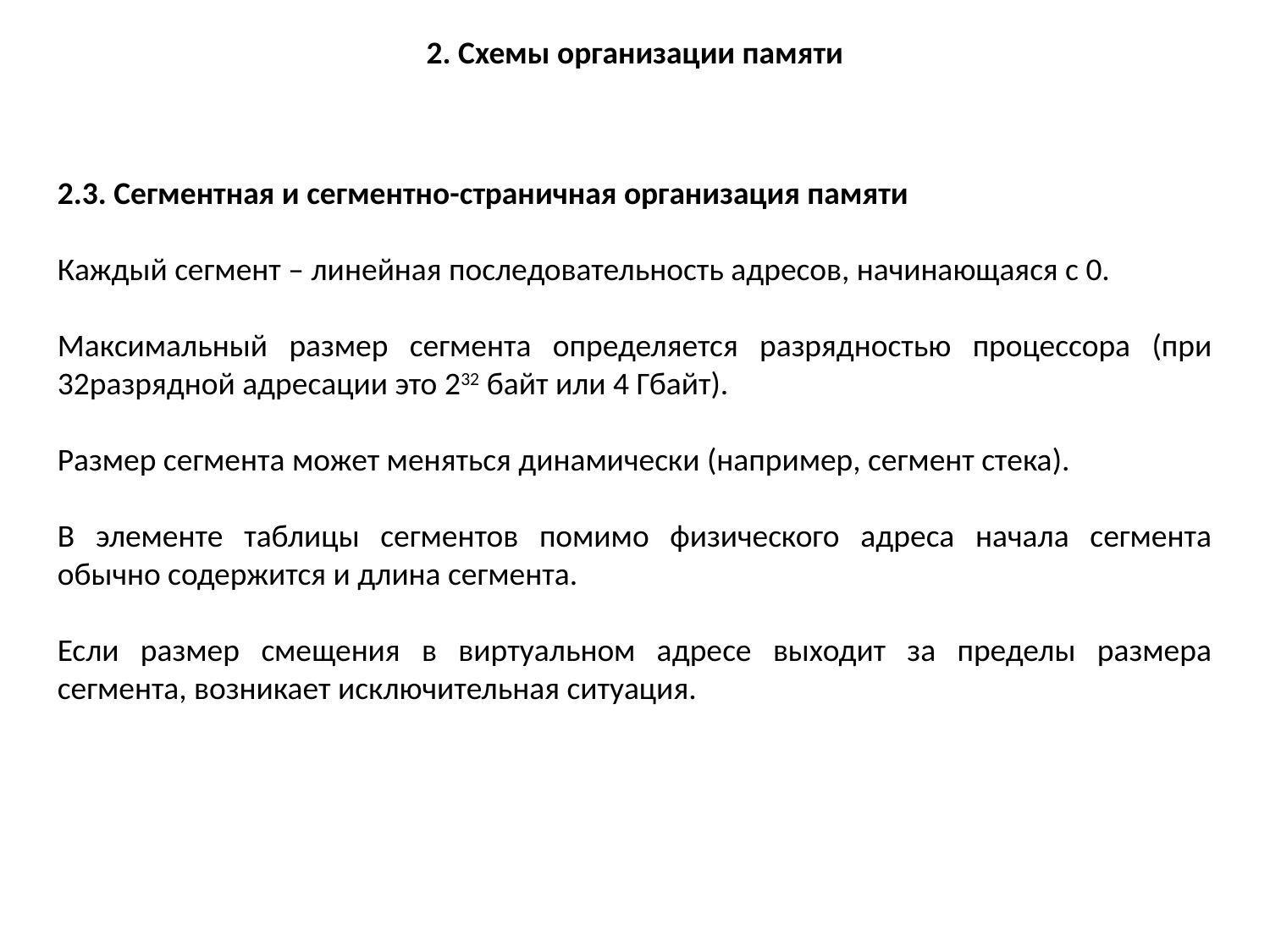

2. Схемы организации памяти
2.3. Сегментная и сегментно-страничная организация памяти

Каждый сегмент – линейная последовательность адресов, начинающаяся с 0.

Максимальный размер сегмента определяется разрядностью процессора (при 32разрядной адресации это 232 байт или 4 Гбайт).

Размер сегмента может меняться динамически (например, сегмент стека).

В элементе таблицы сегментов помимо физического адреса начала сегмента обычно содержится и длина сегмента.

Если размер смещения в виртуальном адресе выходит за пределы размера сегмента, возникает исключительная ситуация.